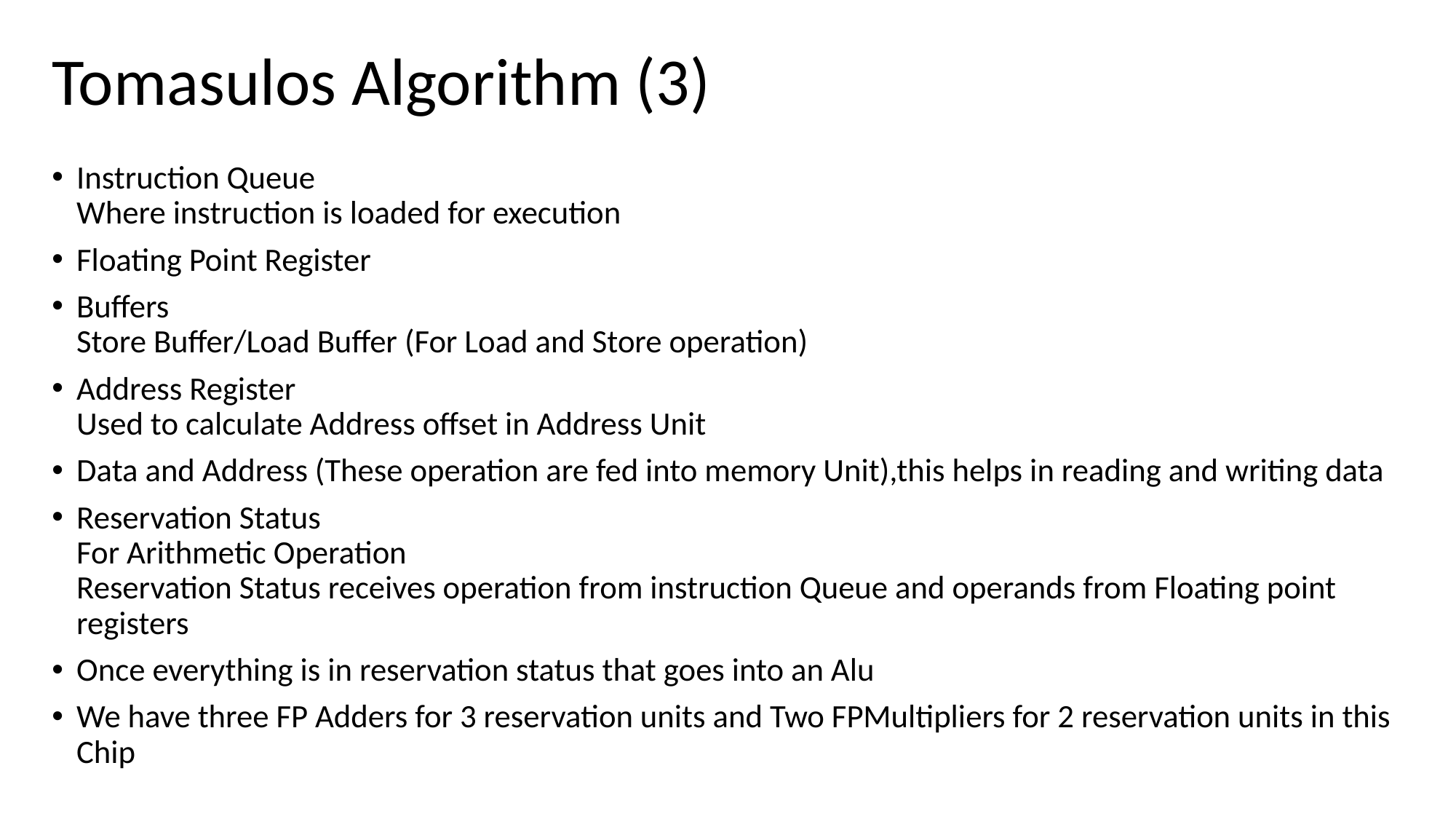

# Tomasulos Algorithm (3)
Instruction Queue
Where instruction is loaded for execution
Floating Point Register
Buffers
Store Buffer/Load Buffer (For Load and Store operation)
Address Register
Used to calculate Address offset in Address Unit
Data and Address (These operation are fed into memory Unit),this helps in reading and writing data
Reservation Status
For Arithmetic Operation
Reservation Status receives operation from instruction Queue and operands from Floating point registers
Once everything is in reservation status that goes into an Alu
We have three FP Adders for 3 reservation units and Two FPMultipliers for 2 reservation units in this Chip